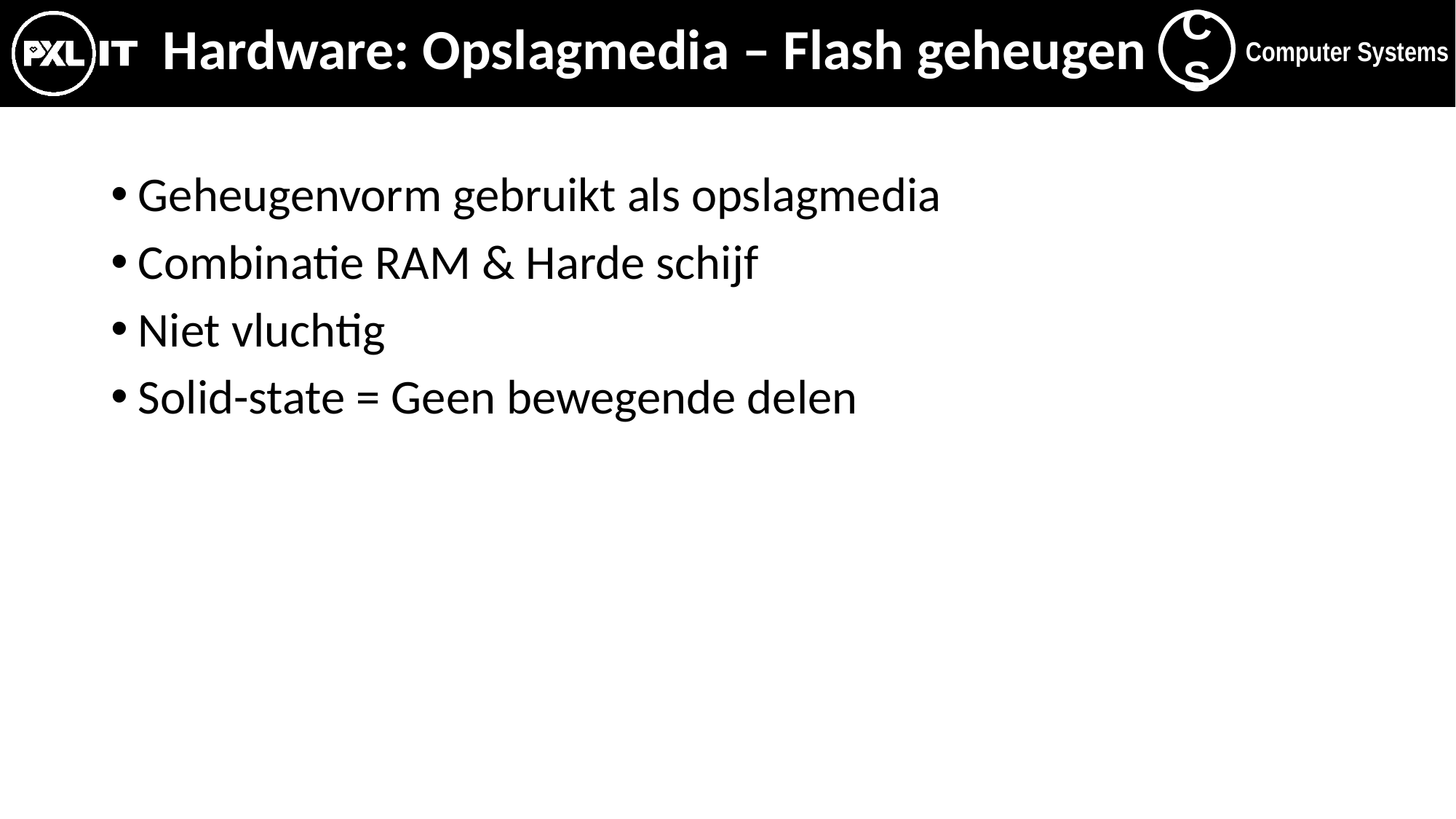

# Hardware: Opslagmedia – Flash geheugen
Geheugenvorm gebruikt als opslagmedia
Combinatie RAM & Harde schijf
Niet vluchtig
Solid-state = Geen bewegende delen